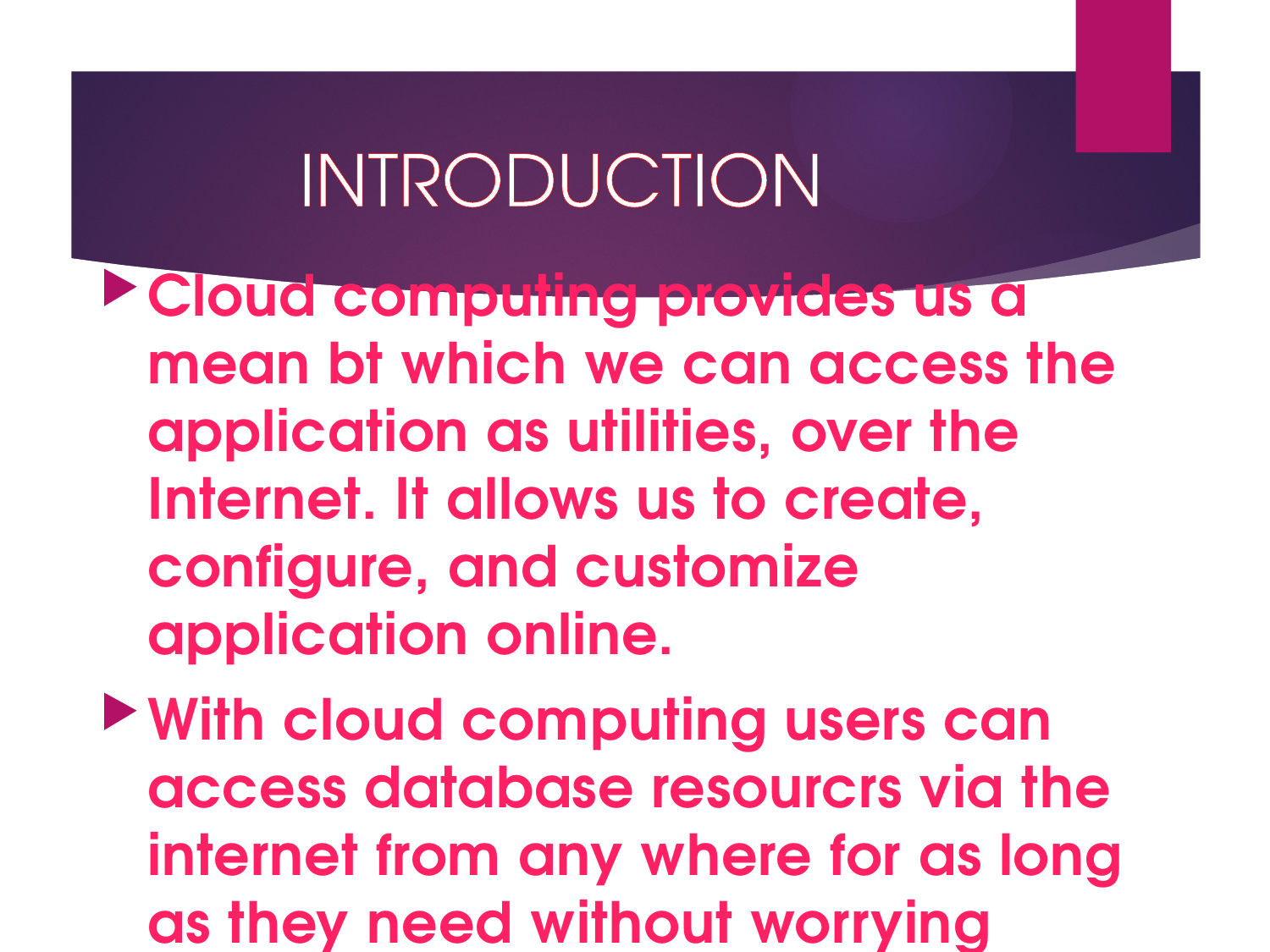

# INTRODUCTION
Cloud computing provides us a mean bt which we can access the application as utilities, over the Internet. It allows us to create, configure, and customize application online.
With cloud computing users can access database resourcrs via the internet from any where for as long as they need without worrying about any maintenance or management of actual resources.